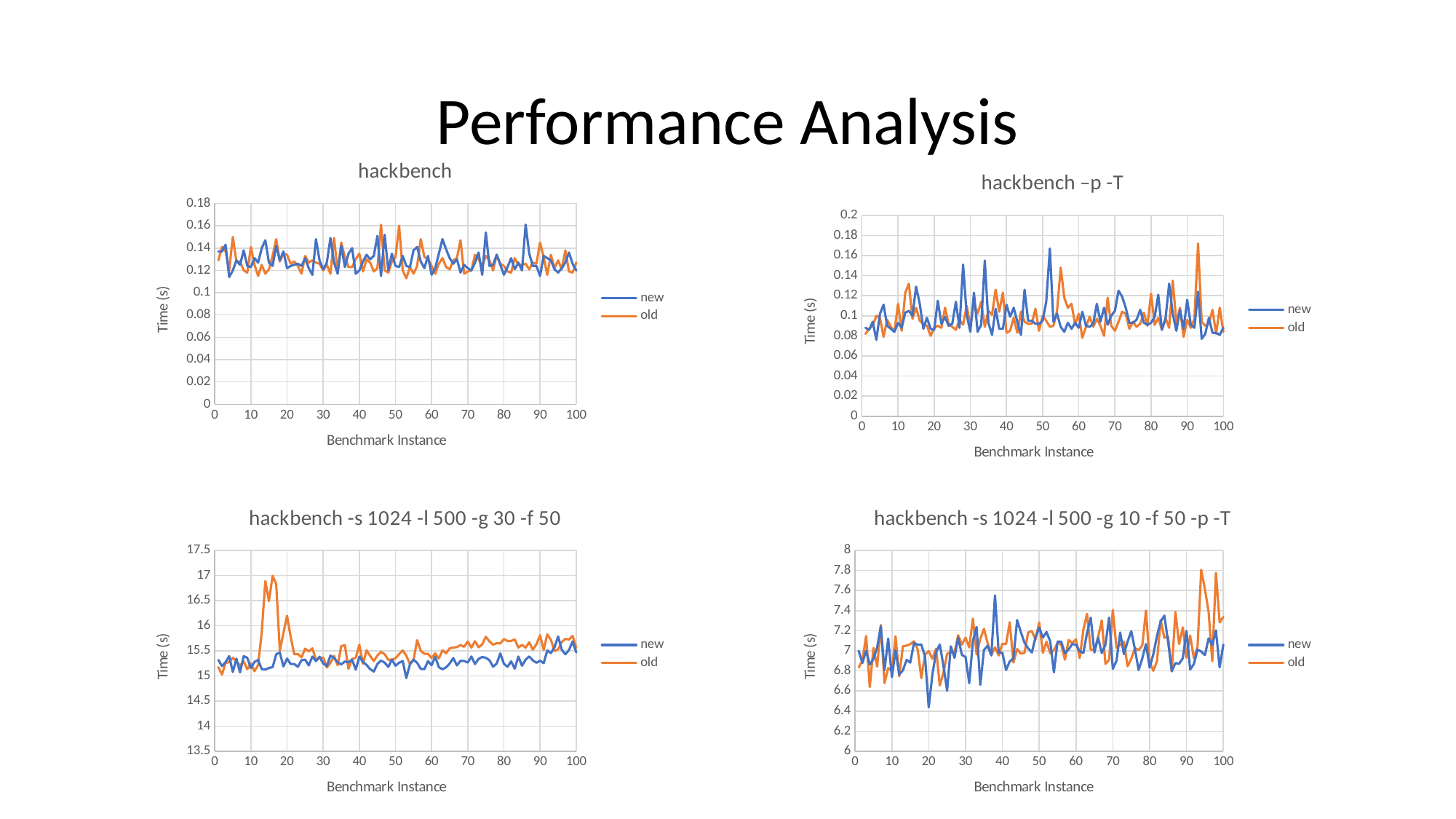

# Performance Analysis

### Chart: hackbench

| Category |  |  |
|---|---|---|

### Chart: hackbench –p -T

| Category |  |  |
|---|---|---|

### Chart: hackbench -s 1024 -l 500 -g 30 -f 50

| Category |  |  |
|---|---|---|

### Chart: hackbench -s 1024 -l 500 -g 10 -f 50 -p -T

| Category |  |  |
|---|---|---|